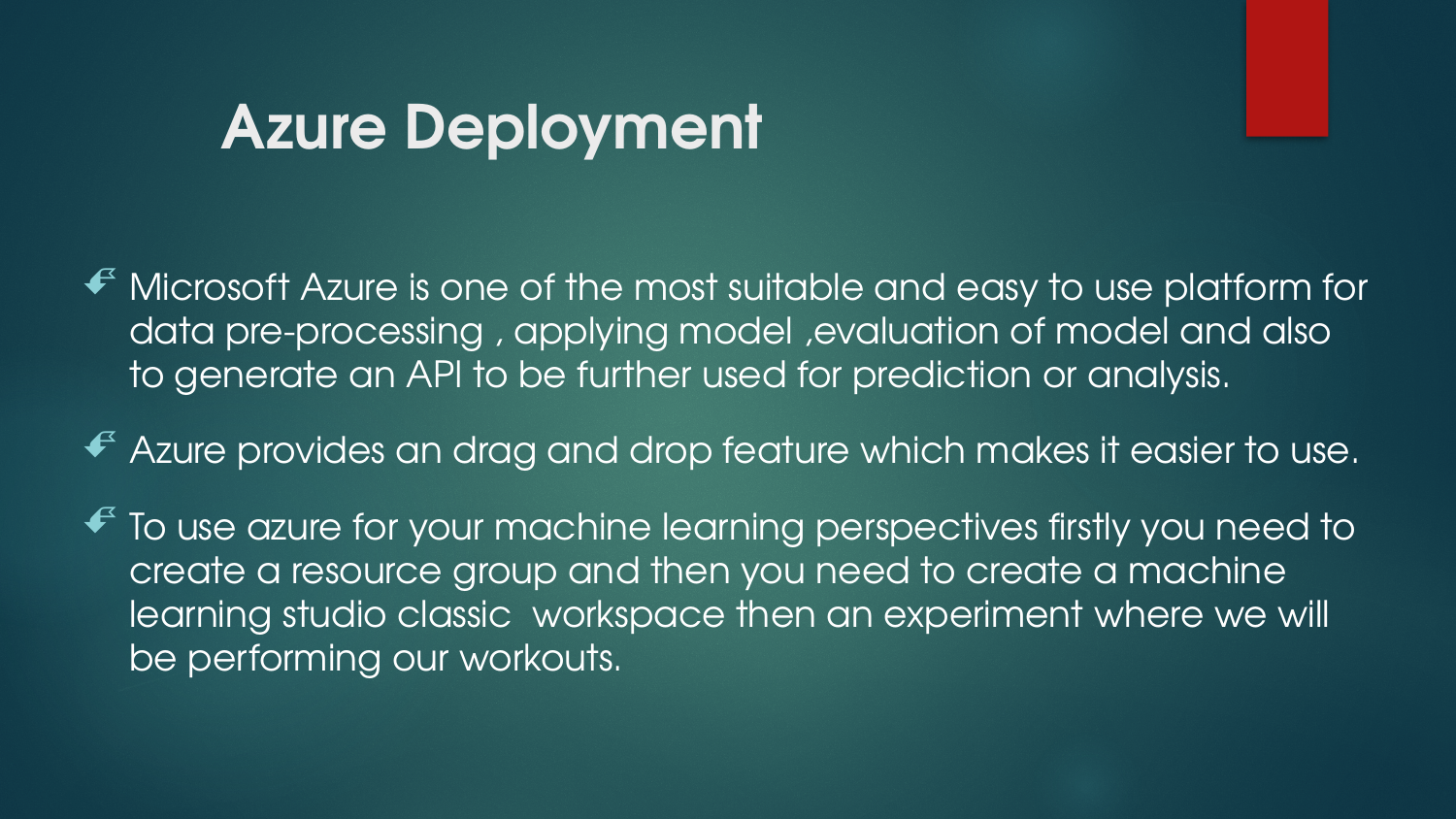

# Azure Deployment

Microsoft Azure is one of the most suitable and easy to use platform for data pre-processing , applying model ,evaluation of model and also  to generate an API to be further used for prediction or analysis.
Azure provides an drag and drop feature which makes it easier to use.
To use azure for your machine learning perspectives firstly you need to create a resource group and then you need to create a machine learning studio classic  workspace then an experiment where we will be performing our workouts.